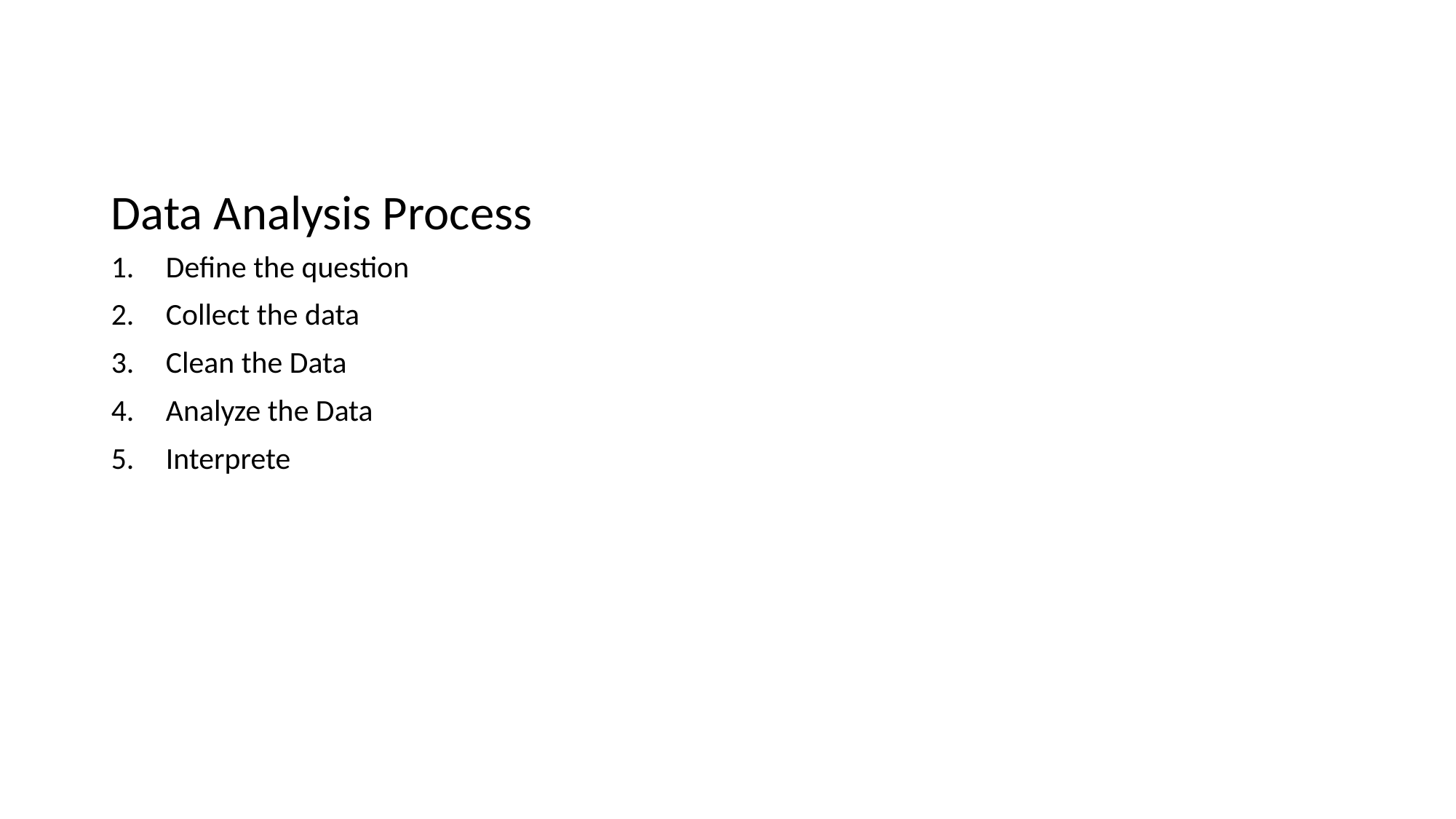

# Data Analysis Process
Define the question
Collect the data
Clean the Data
Analyze the Data
Interprete